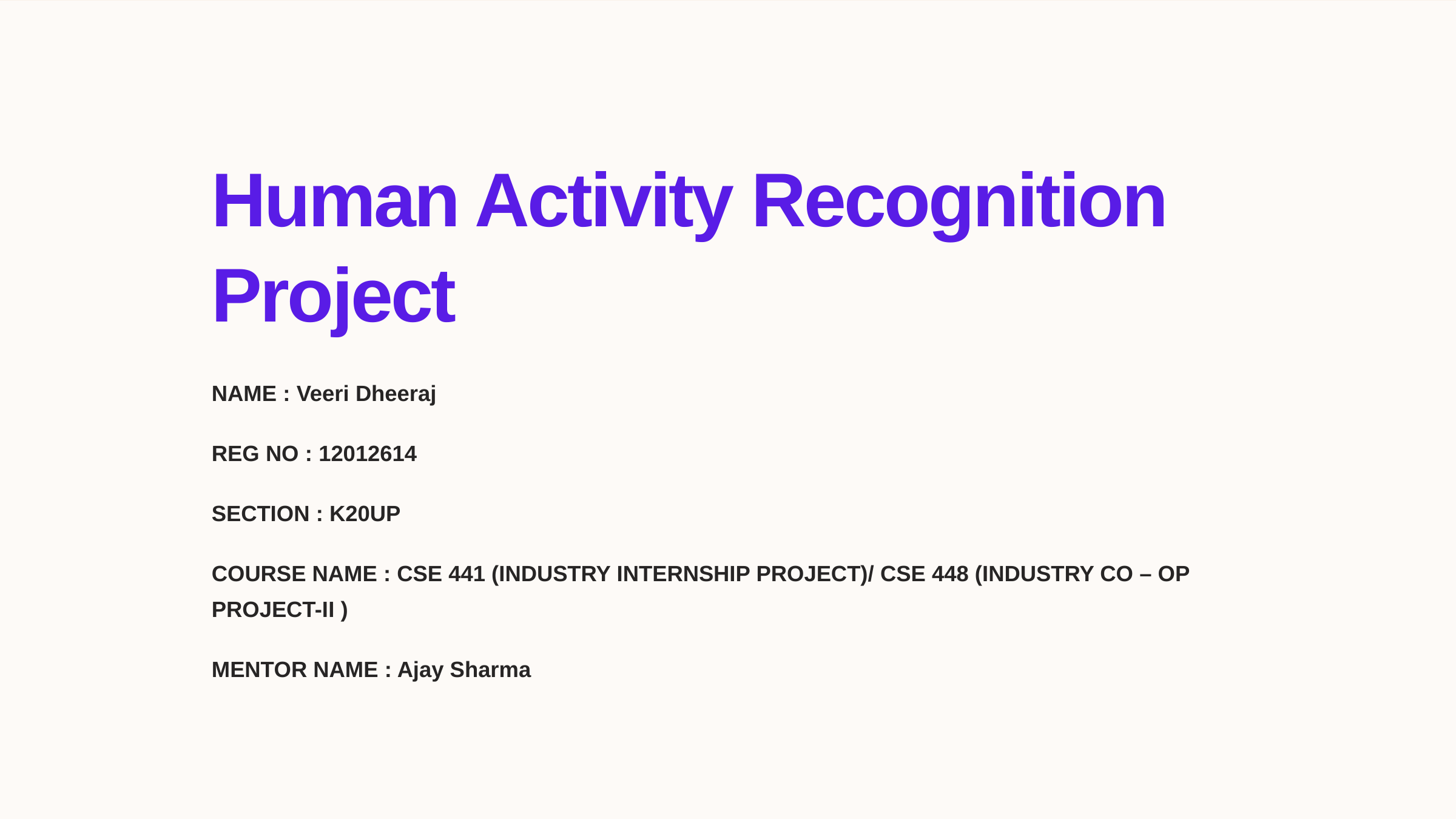

Human Activity Recognition Project
NAME : Veeri Dheeraj
REG NO : 12012614
SECTION : K20UP
COURSE NAME : CSE 441 (INDUSTRY INTERNSHIP PROJECT)/ CSE 448 (INDUSTRY CO – OP PROJECT-II )
MENTOR NAME : Ajay Sharma